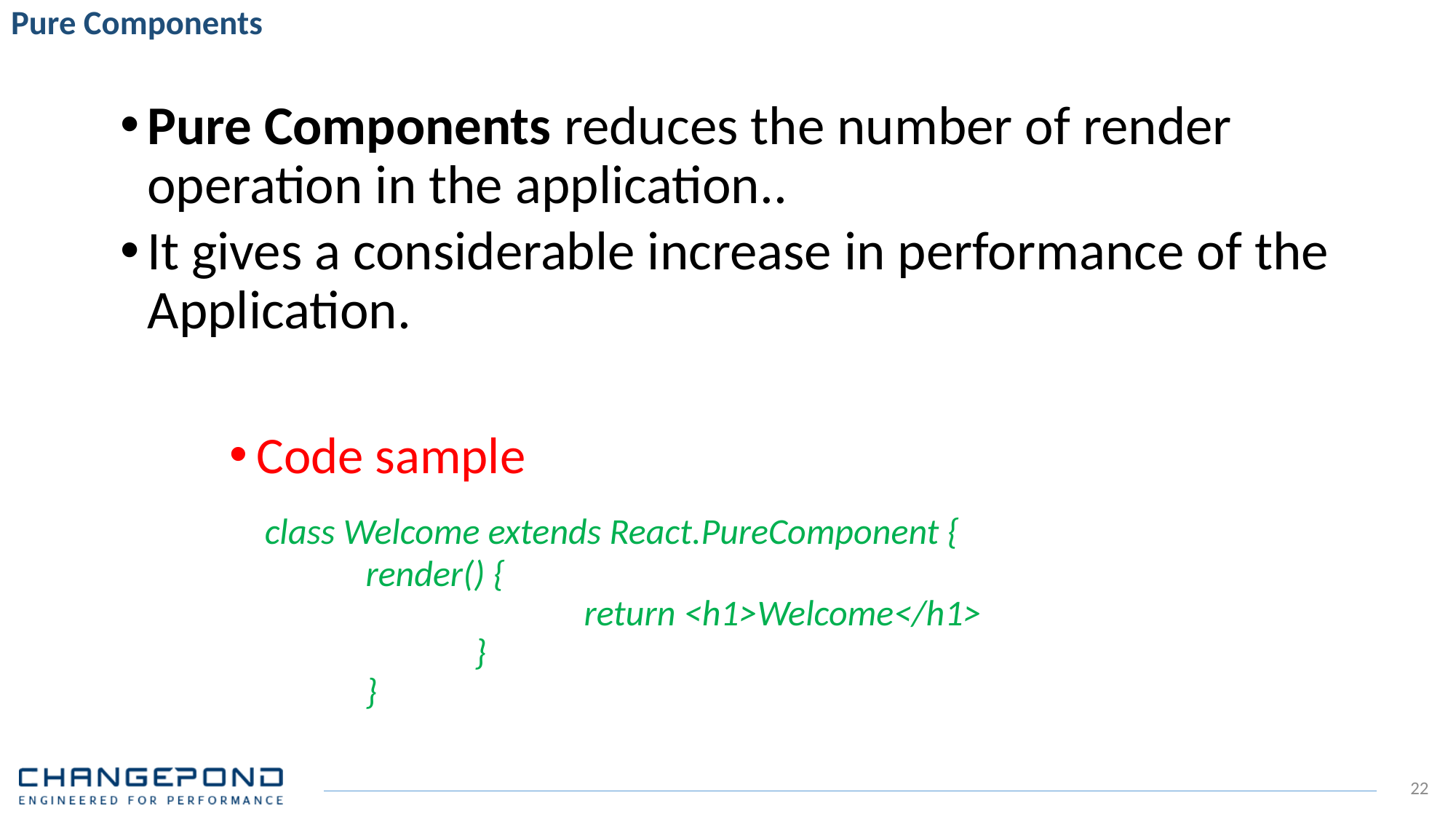

# Pure Components
Pure Components reduces the number of render operation in the application..
It gives a considerable increase in performance of the Application.

Code sample
			 class Welcome extends React.PureComponent {
			render() {
					return <h1>Welcome</h1>
				}
			}
22